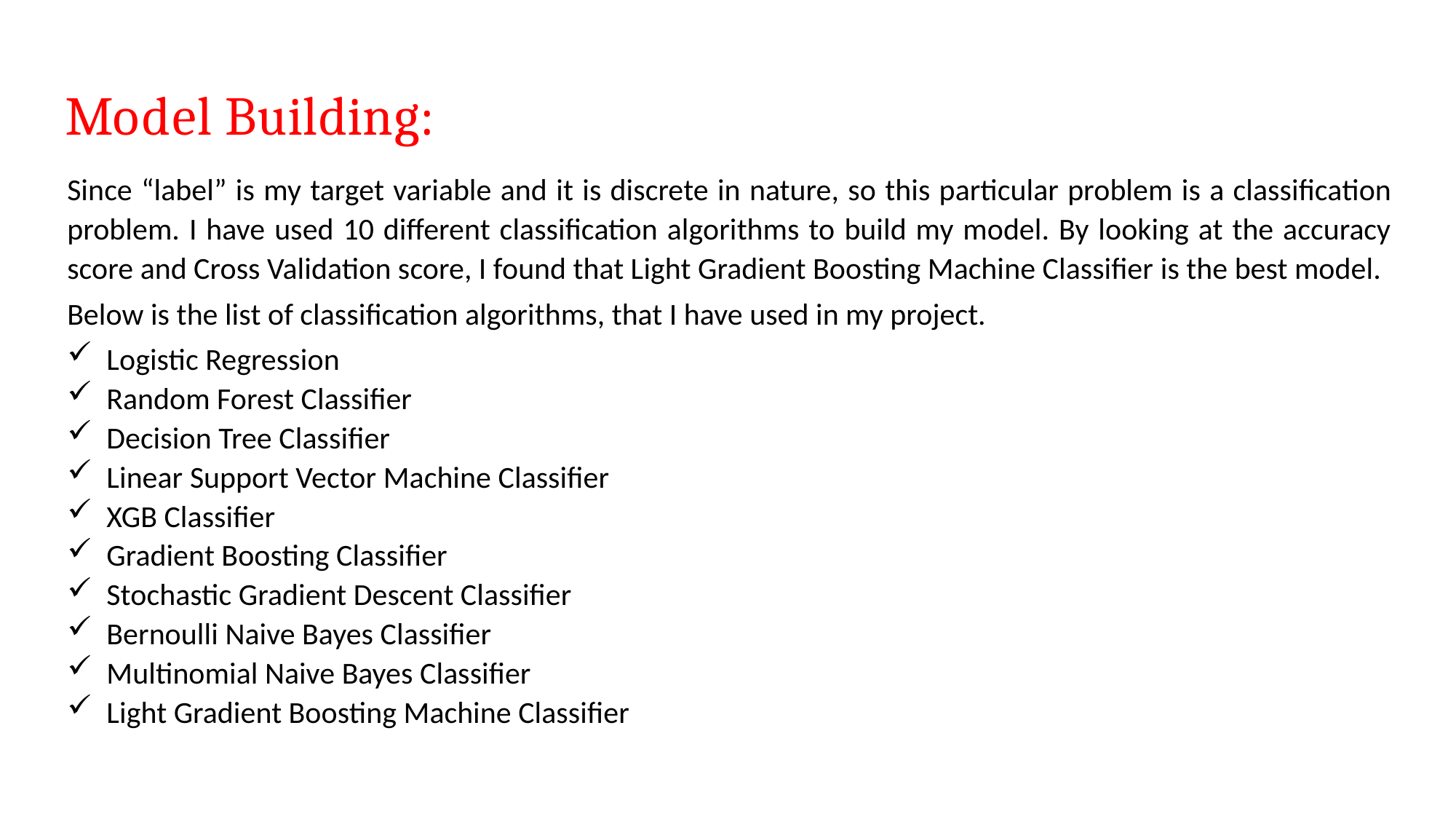

# Model Building:
Since “label” is my target variable and it is discrete in nature, so this particular problem is a classification problem. I have used 10 different classification algorithms to build my model. By looking at the accuracy score and Cross Validation score, I found that Light Gradient Boosting Machine Classifier is the best model.
Below is the list of classification algorithms, that I have used in my project.
Logistic Regression
Random Forest Classifier
Decision Tree Classifier
Linear Support Vector Machine Classifier
XGB Classifier
Gradient Boosting Classifier
Stochastic Gradient Descent Classifier
Bernoulli Naive Bayes Classifier
Multinomial Naive Bayes Classifier
Light Gradient Boosting Machine Classifier